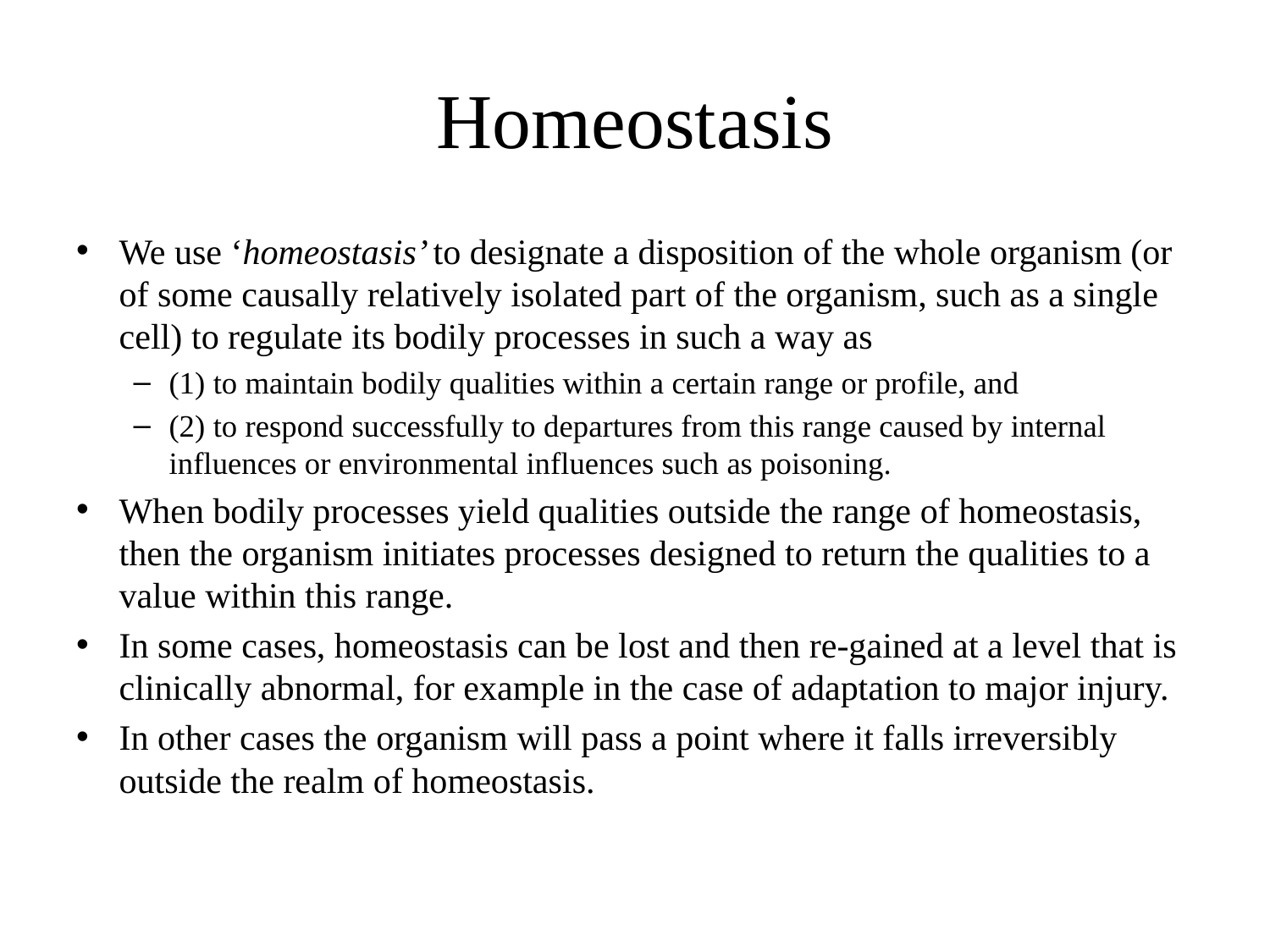

# Homeostasis
We use ‘homeostasis’ to designate a disposition of the whole organism (or of some causally relatively isolated part of the organism, such as a single cell) to regulate its bodily processes in such a way as
(1) to maintain bodily qualities within a certain range or profile, and
(2) to respond successfully to departures from this range caused by internal influences or environmental influences such as poisoning.
When bodily processes yield qualities outside the range of homeostasis, then the organism initiates processes designed to return the qualities to a value within this range.
In some cases, homeostasis can be lost and then re-gained at a level that is clinically abnormal, for example in the case of adaptation to major injury.
In other cases the organism will pass a point where it falls irreversibly outside the realm of homeostasis.